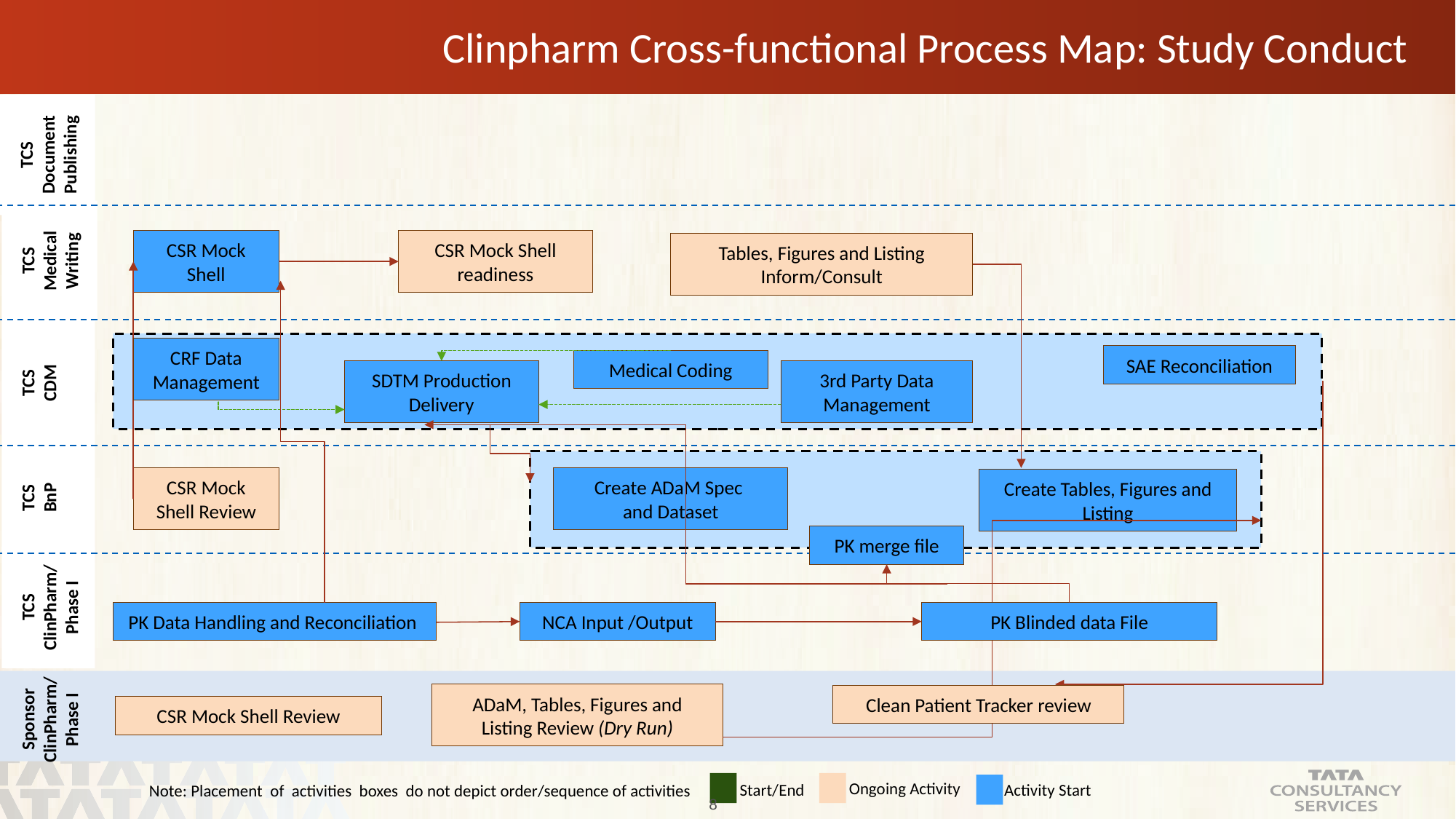

# Clinpharm Cross-functional Process Map: Study Conduct
TCS
Document Publishing
TCS
Medical Writing
CSR Mock Shell
CSR Mock Shell readiness
Tables, Figures and Listing Inform/Consult
TCS
CDM

CRF Data Management
SAE Reconciliation
Medical Coding
SDTM Production Delivery
3rd Party Data Management
TCS
BnP

CSR Mock Shell Review
Create ADaM Spec
and Dataset
Create Tables, Figures and Listing
PK merge file
TCS
ClinPharm/
Phase I
PK Data Handling and Reconciliation
NCA Input /Output
PK Blinded data File
Sponsor ClinPharm/Phase I

ADaM, Tables, Figures and Listing Review (Dry Run)
Clean Patient Tracker review
CSR Mock Shell Review
Ongoing Activity

Start/End
Activity Start

Note: Placement  of  activities  boxes  do not depict order/sequence of activities
8